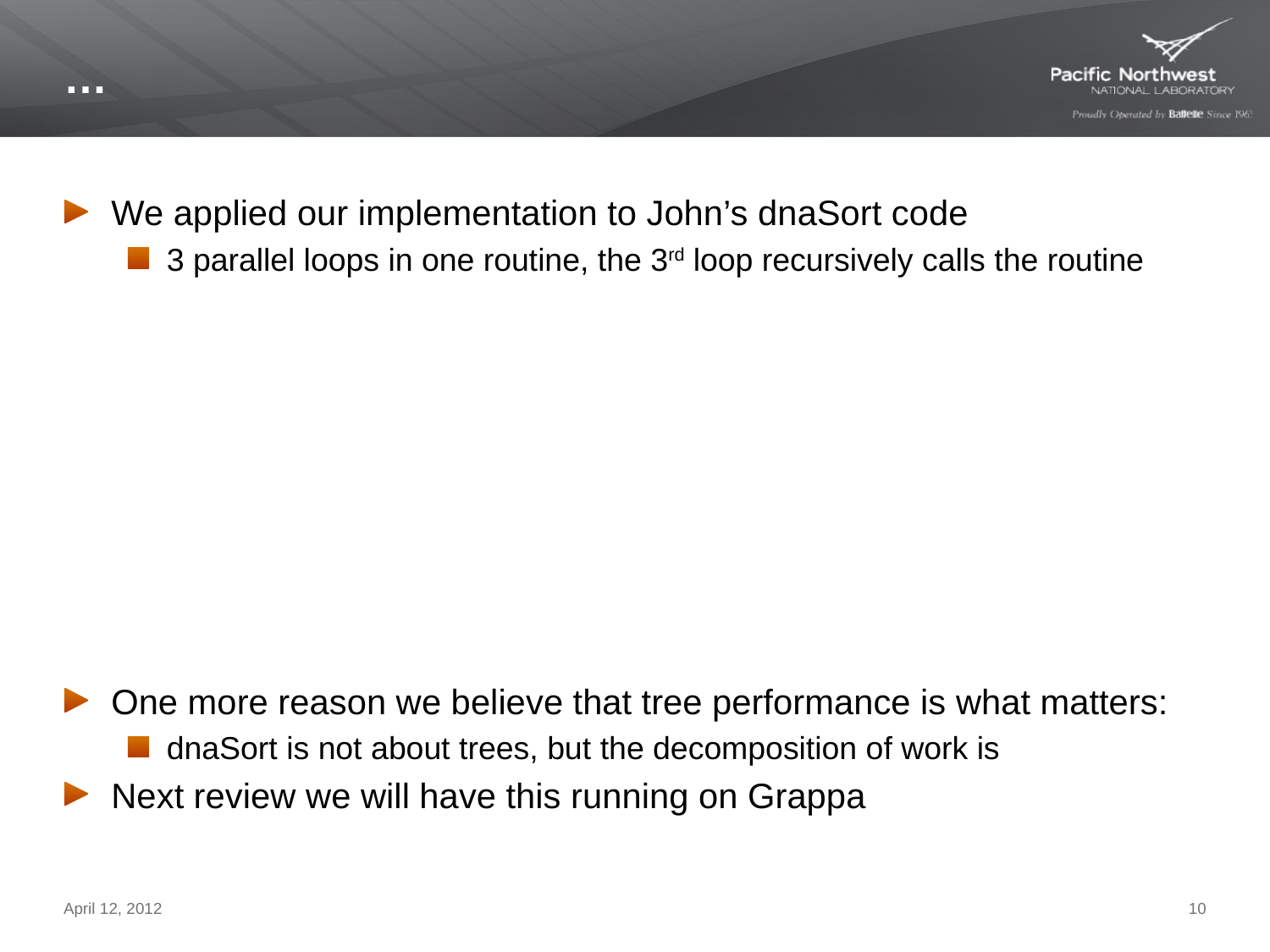

# …
We applied our implementation to John’s dnaSort code
3 parallel loops in one routine, the 3rd loop recursively calls the routine

One more reason we believe that tree performance is what matters:
dnaSort is not about trees, but the decomposition of work is
Next review we will have this running on Grappa

April 12, 2012

10